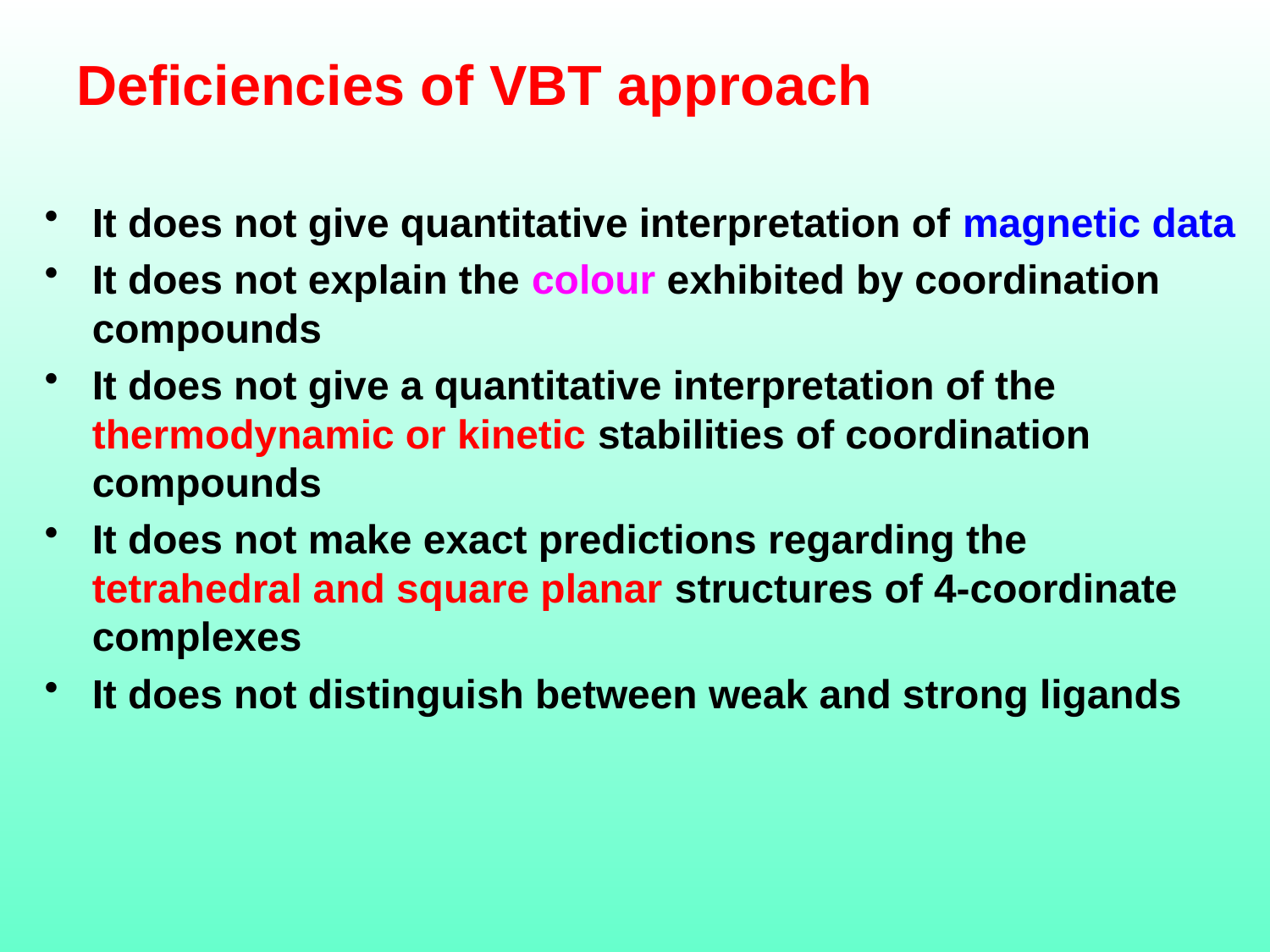

# Deficiencies of VBT approach
It does not give quantitative interpretation of magnetic data
It does not explain the colour exhibited by coordination compounds
It does not give a quantitative interpretation of the thermodynamic or kinetic stabilities of coordination compounds
It does not make exact predictions regarding the tetrahedral and square planar structures of 4-coordinate complexes
It does not distinguish between weak and strong ligands